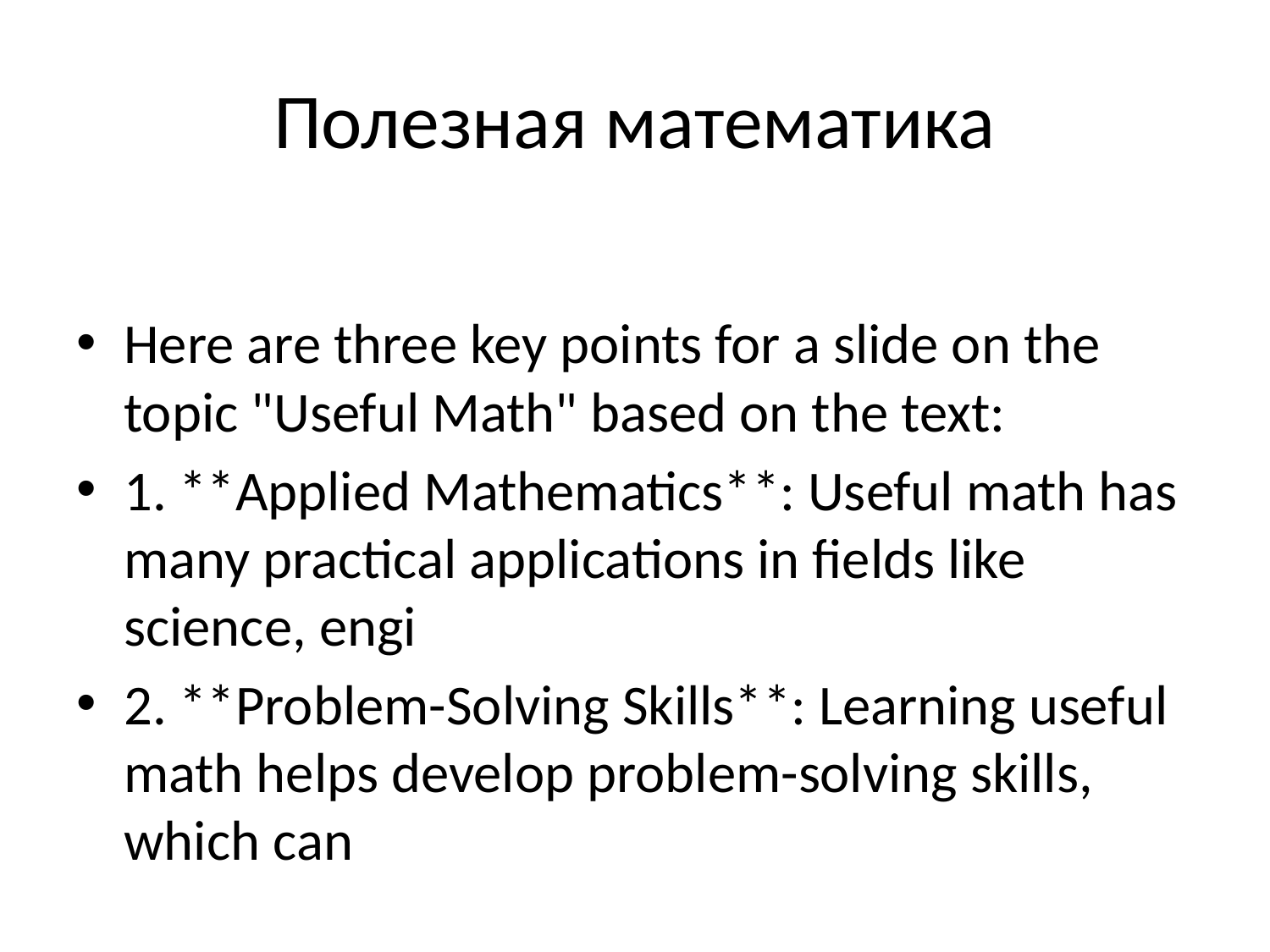

# Полезная математика

Here are three key points for a slide on the topic "Useful Math" based on the text:
1. **Applied Mathematics**: Useful math has many practical applications in fields like science, engi
2. **Problem-Solving Skills**: Learning useful math helps develop problem-solving skills, which can